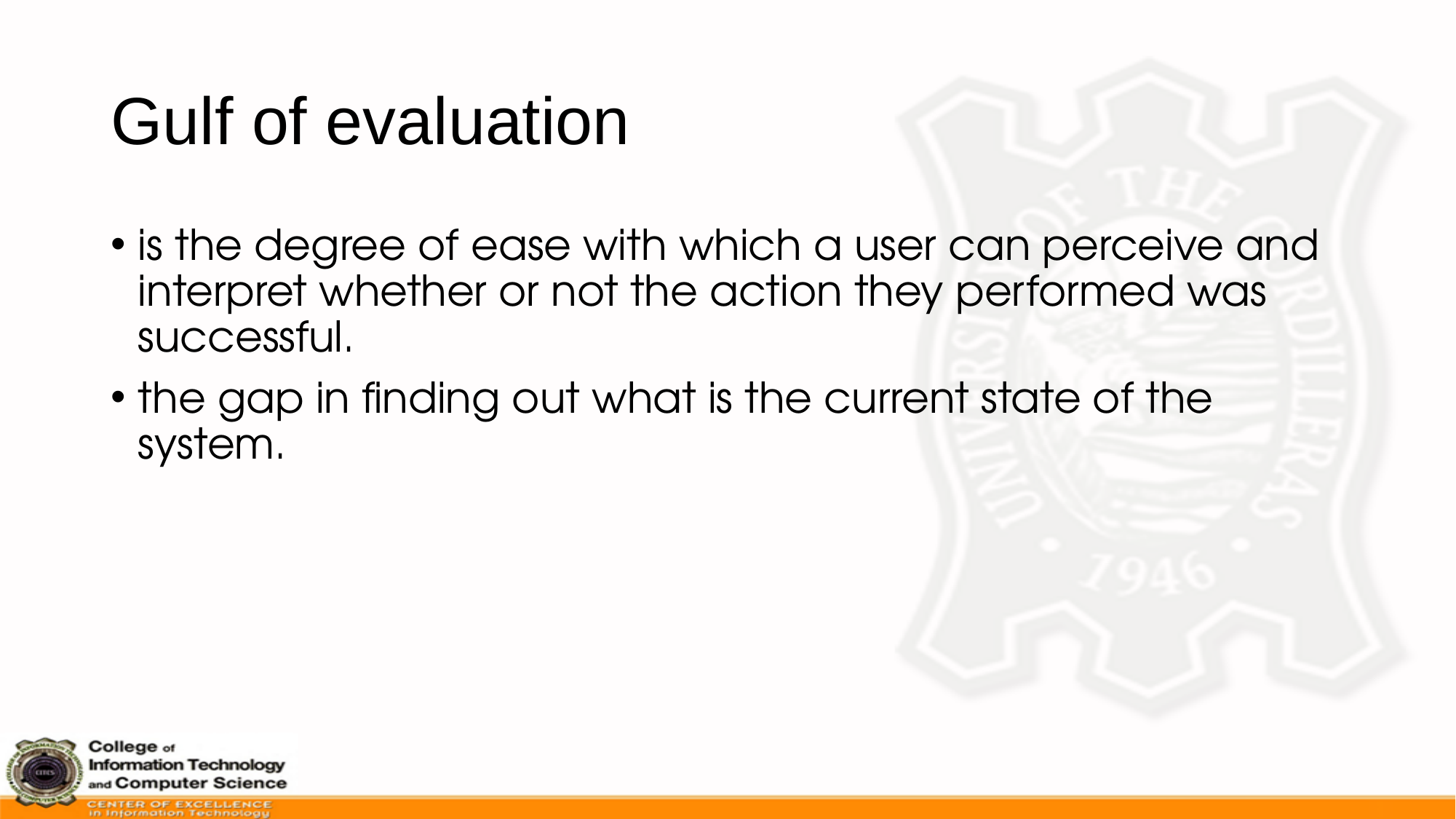

# Gulf of evaluation
is the degree of ease with which a user can perceive and interpret whether or not the action they performed was successful.
the gap in finding out what is the current state of the system.